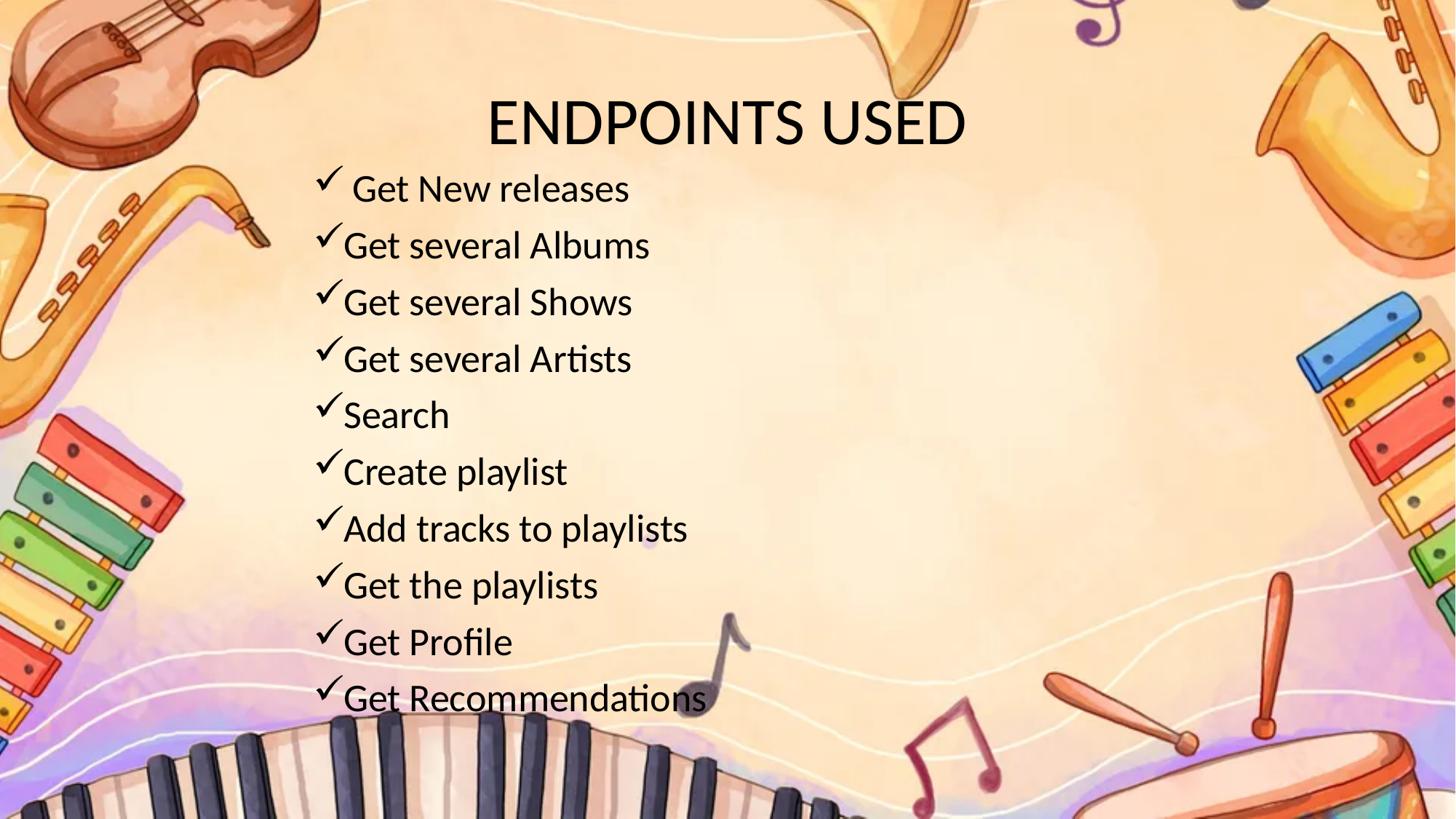

# ENDPOINTS USED
 Get New releases
Get several Albums
Get several Shows
Get several Artists
Search
Create playlist
Add tracks to playlists
Get the playlists
Get Profile
Get Recommendations